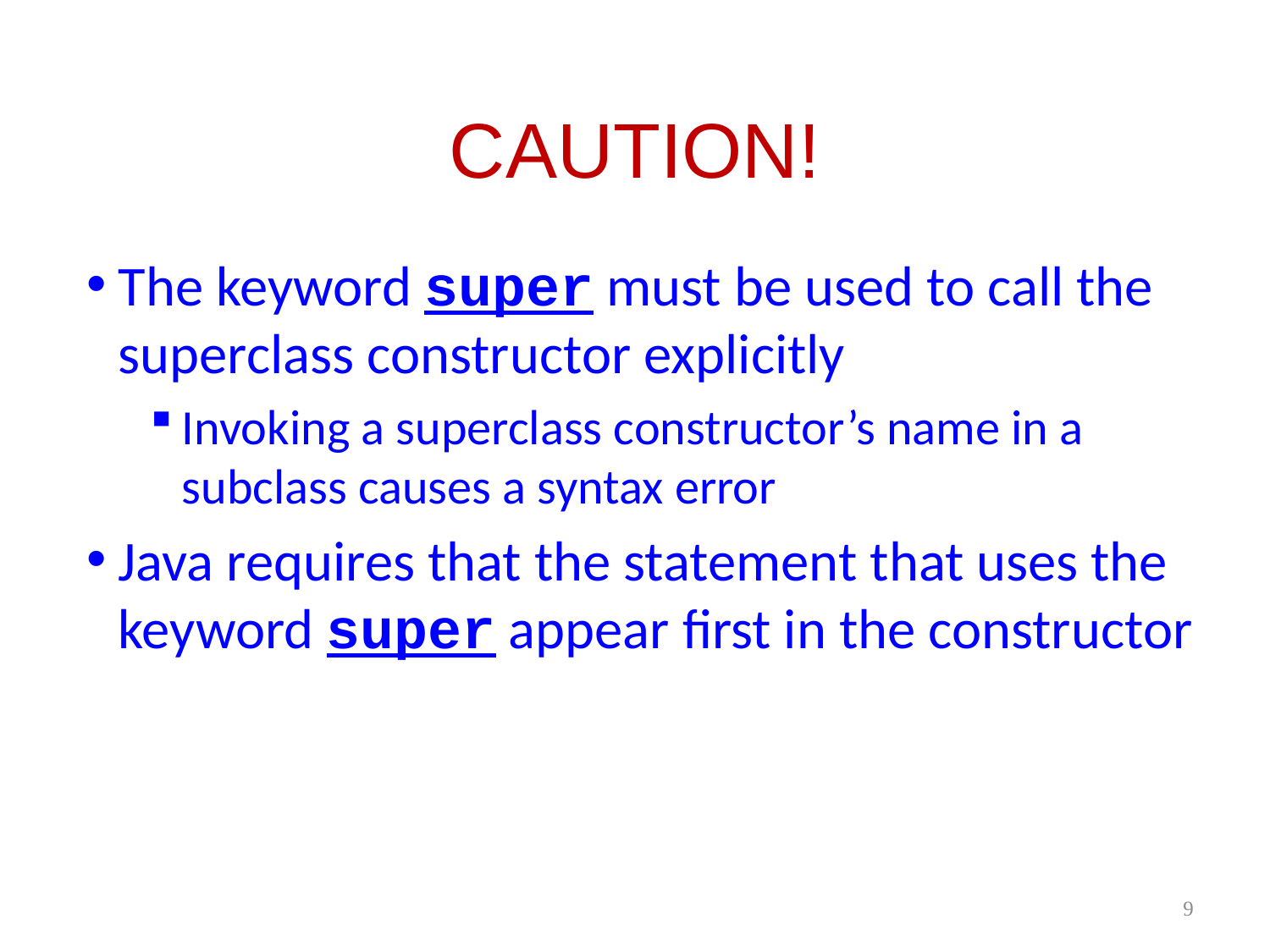

# CAUTION!
The keyword super must be used to call the superclass constructor explicitly
Invoking a superclass constructor’s name in a subclass causes a syntax error
Java requires that the statement that uses the keyword super appear first in the constructor
9